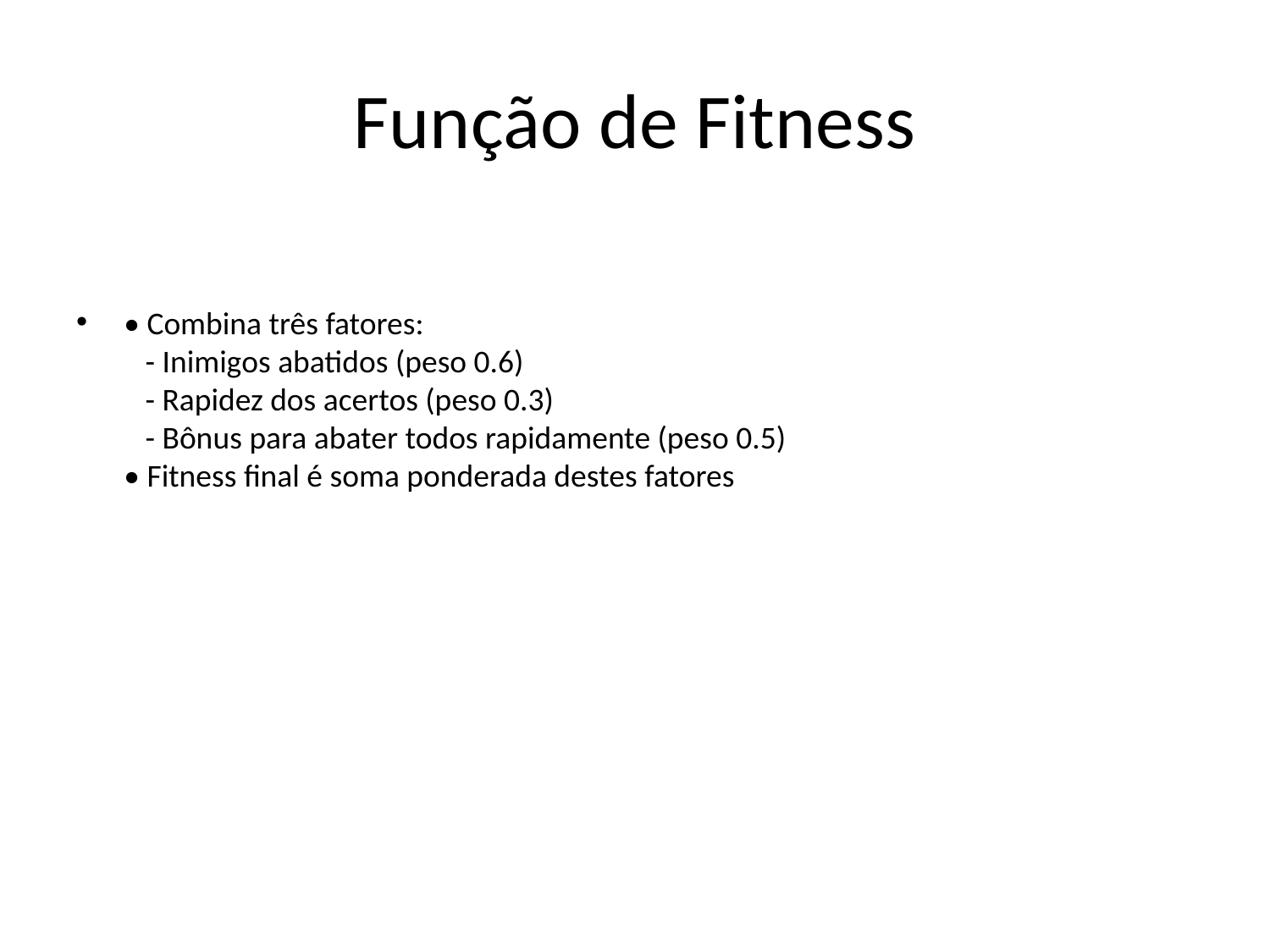

# Função de Fitness

• Combina três fatores:
   - Inimigos abatidos (peso 0.6)
   - Rapidez dos acertos (peso 0.3)
   - Bônus para abater todos rapidamente (peso 0.5)
• Fitness final é soma ponderada destes fatores